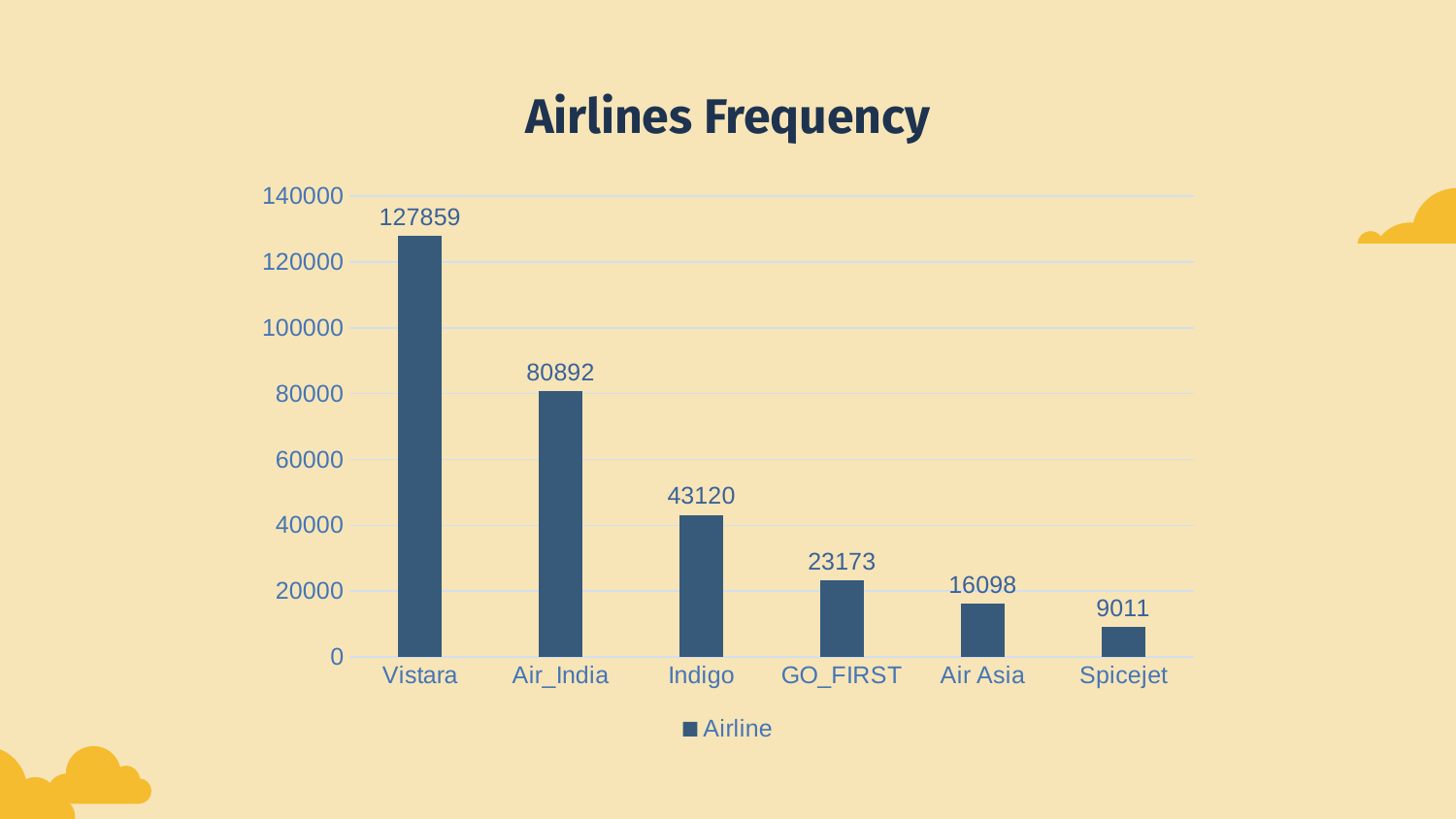

# Airlines Frequency

### Chart

| Category | Airline |
|---|---|
| Vistara | 127859.0 |
| Air_India | 80892.0 |
| Indigo | 43120.0 |
| GO_FIRST | 23173.0 |
| Air Asia | 16098.0 |
| Spicejet | 9011.0 |